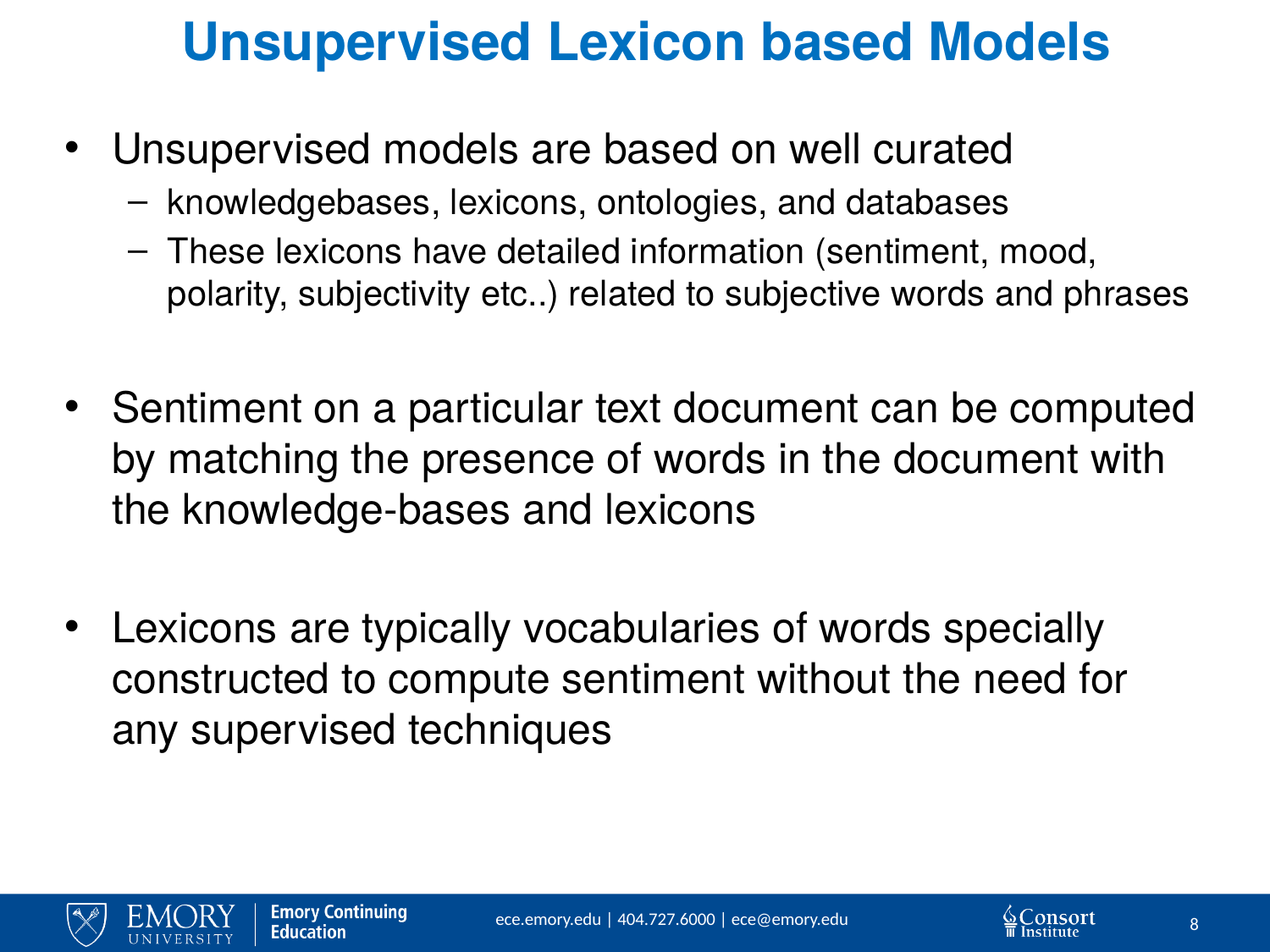

# Unsupervised Lexicon based Models
Unsupervised models are based on well curated
knowledgebases, lexicons, ontologies, and databases
These lexicons have detailed information (sentiment, mood, polarity, subjectivity etc..) related to subjective words and phrases

Sentiment on a particular text document can be computed by matching the presence of words in the document with the knowledge-bases and lexicons

Lexicons are typically vocabularies of words specially constructed to compute sentiment without the need for any supervised techniques

8